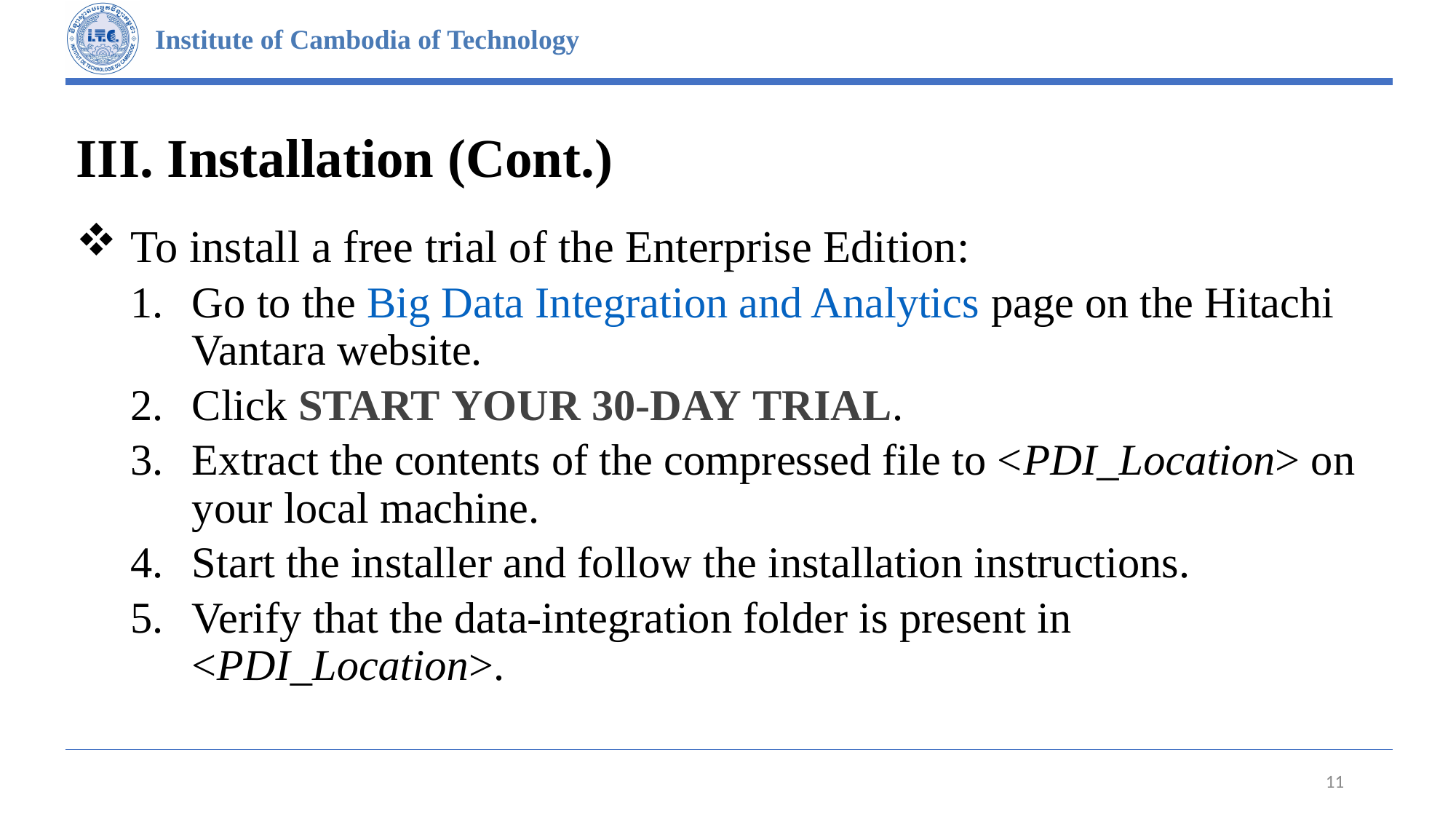

# III. Installation (Cont.)
To install a free trial of the Enterprise Edition:
Go to the Big Data Integration and Analytics page on the Hitachi Vantara website.
Click START YOUR 30-DAY TRIAL.
Extract the contents of the compressed file to <PDI_Location> on your local machine.
Start the installer and follow the installation instructions.
Verify that the data-integration folder is present in <PDI_Location>.

11